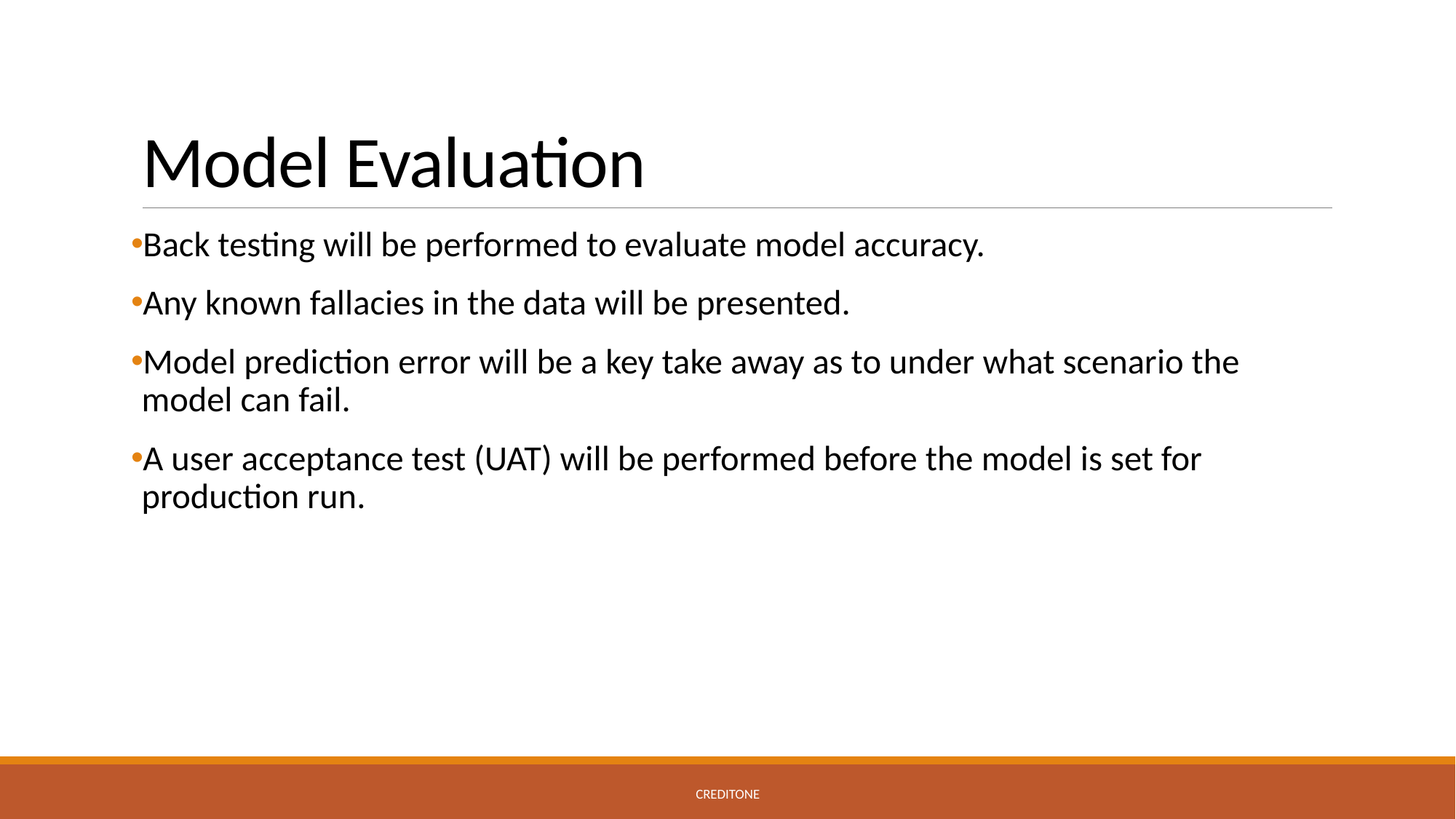

# Model Evaluation
Back testing will be performed to evaluate model accuracy.
Any known fallacies in the data will be presented.
Model prediction error will be a key take away as to under what scenario the model can fail.
A user acceptance test (UAT) will be performed before the model is set for production run.

CreditOne